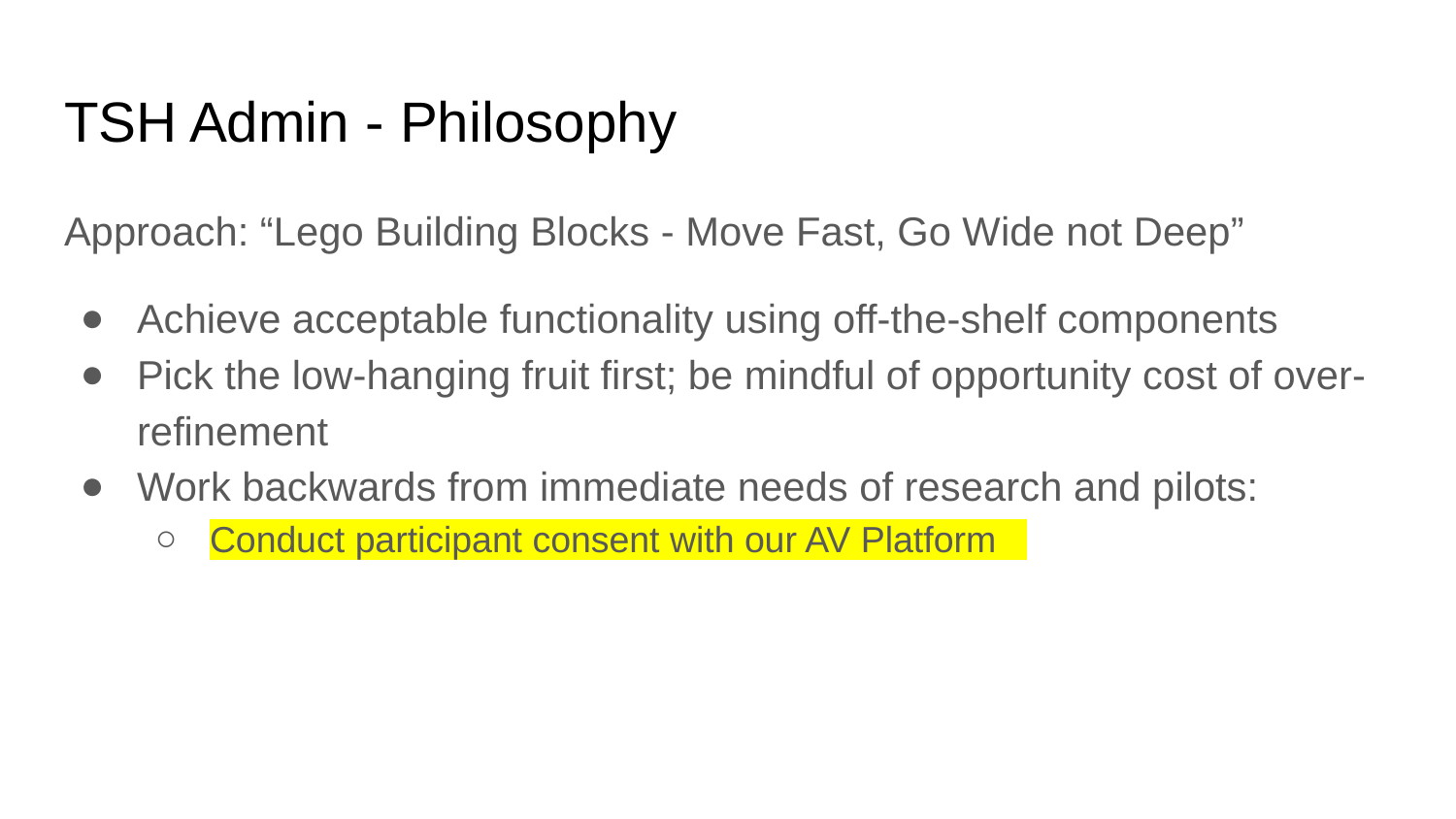

# TSH Admin - Philosophy
Approach: “Lego Building Blocks - Move Fast, Go Wide not Deep”
Achieve acceptable functionality using off-the-shelf components
Pick the low-hanging fruit first; be mindful of opportunity cost of over-refinement
Work backwards from immediate needs of research and pilots:
Conduct participant consent with our AV Platform